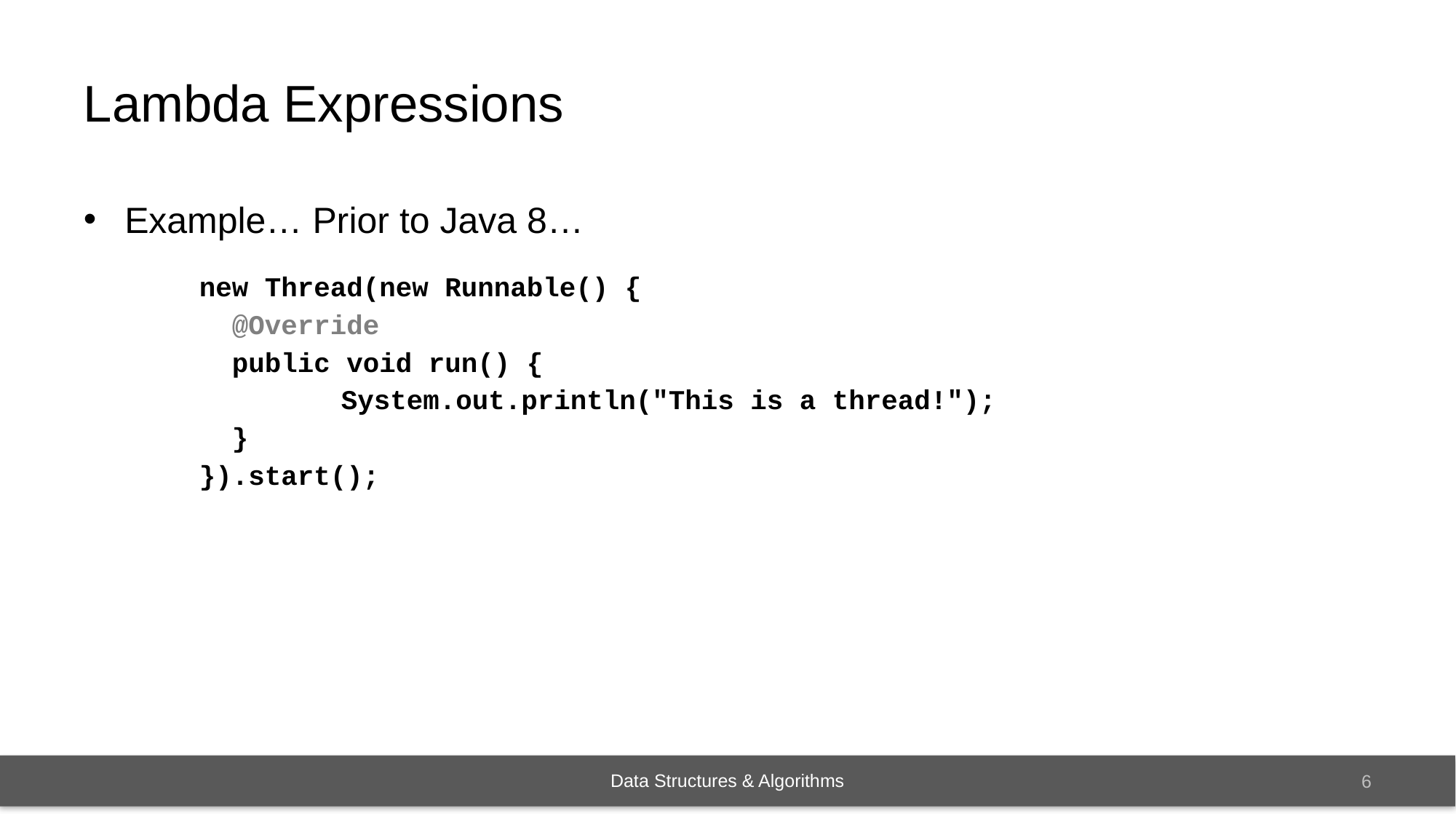

# Lambda Expressions
Example… Prior to Java 8…
new Thread(new Runnable() {
	@Override
	public void run() {
		System.out.println("This is a thread!");
	}
}).start();

6